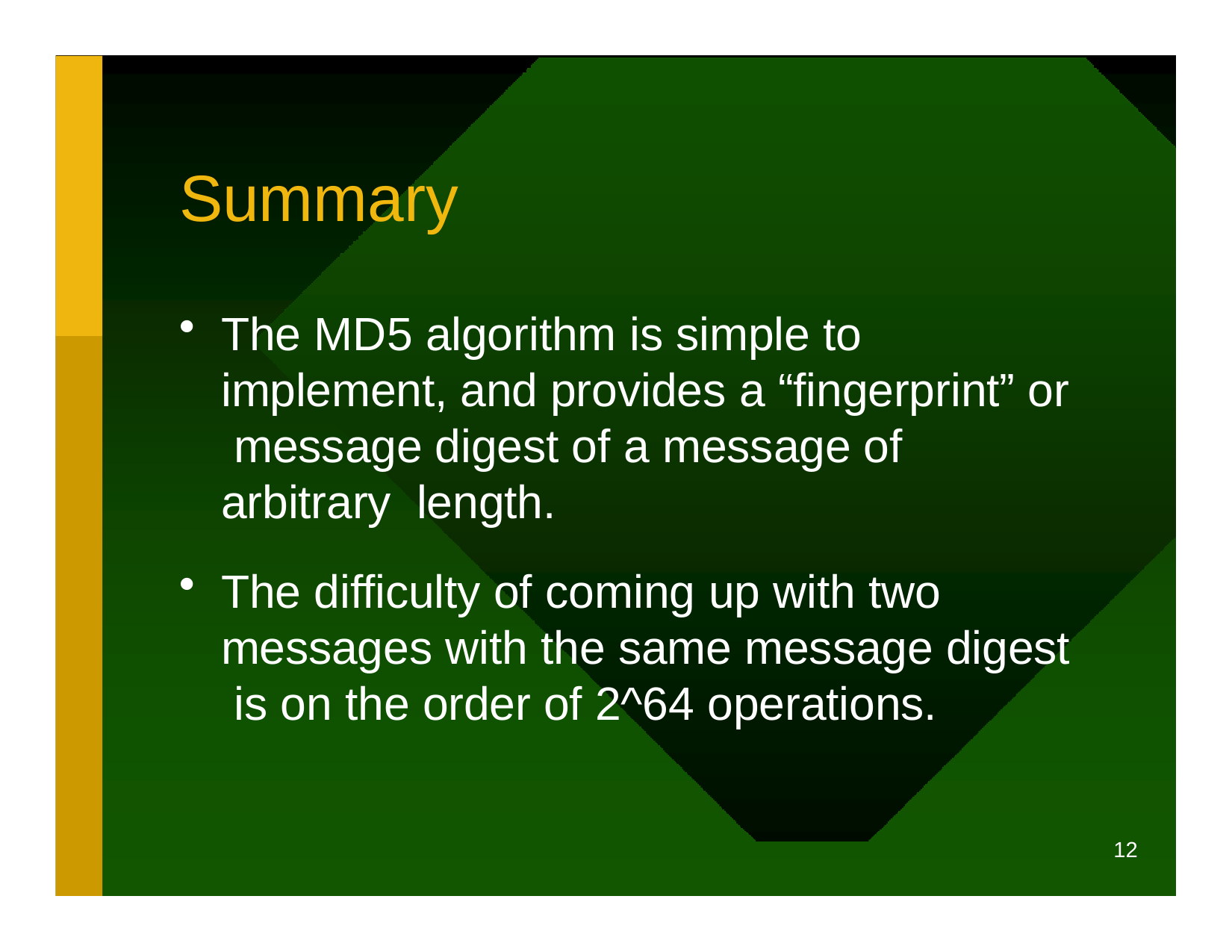

# Summary
The MD5 algorithm is simple to  implement, and provides a “fingerprint” or  message digest of a message of arbitrary  length.
The difficulty of coming up with two  messages with the same message digest  is on the order of 2^64 operations.

12